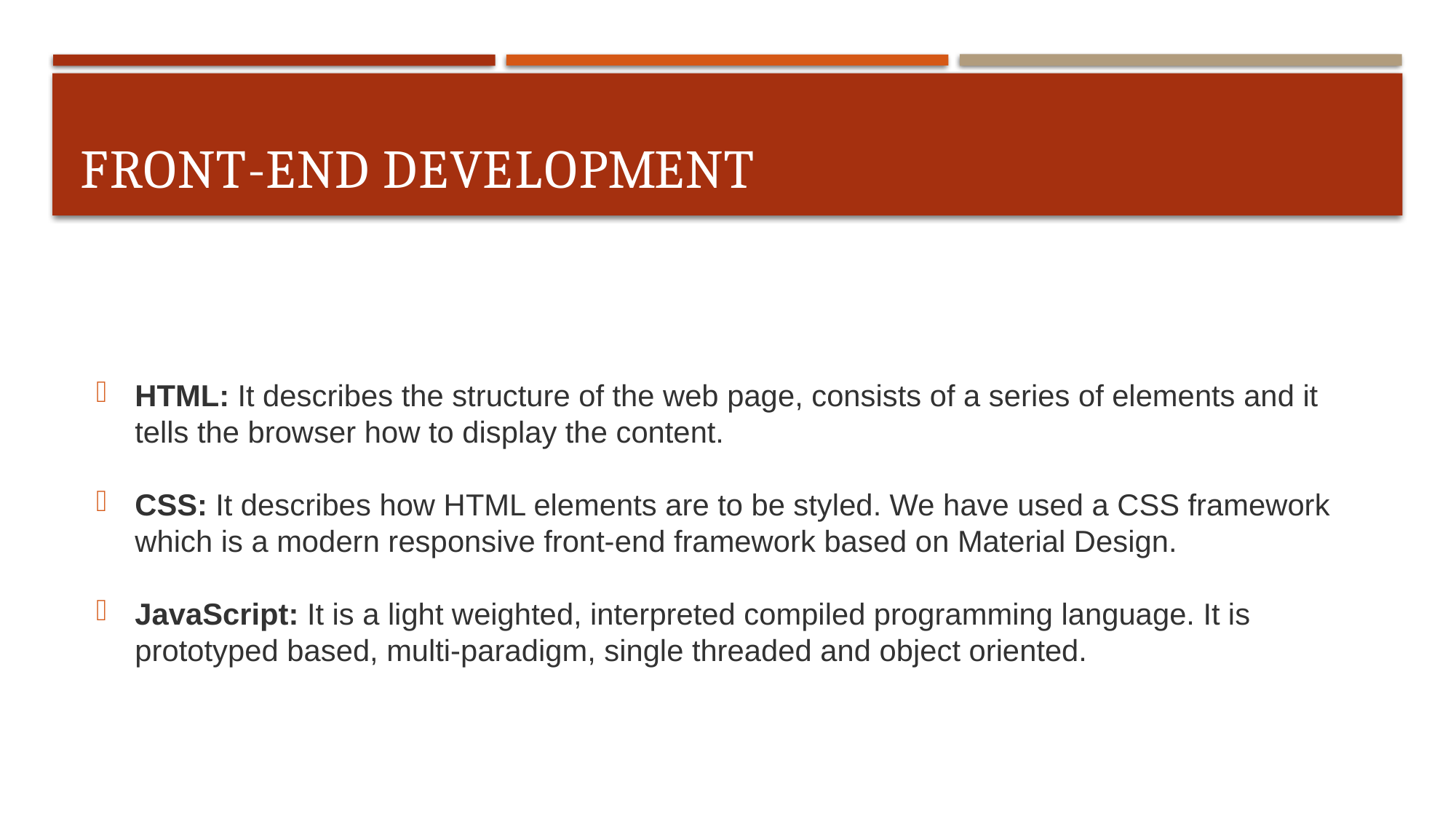

# Front-end development
HTML: It describes the structure of the web page, consists of a series of elements and it tells the browser how to display the content.
CSS: It describes how HTML elements are to be styled. We have used a CSS framework which is a modern responsive front-end framework based on Material Design.
JavaScript: It is a light weighted, interpreted compiled programming language. It is prototyped based, multi-paradigm, single threaded and object oriented.